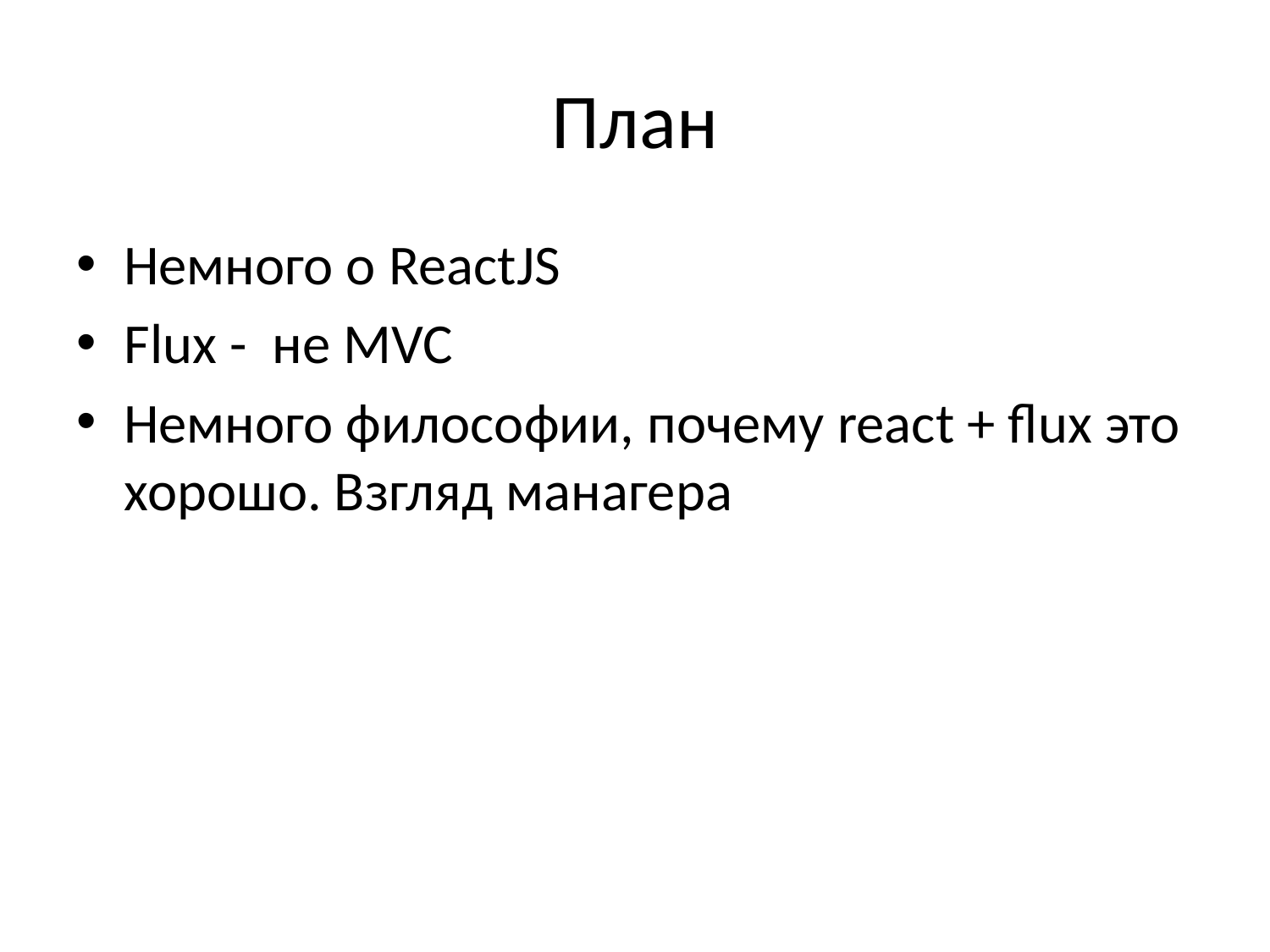

# План
Немного о ReactJS
Flux -  не MVC
Немного философии, почему react + flux это хорошо. Взгляд манагера